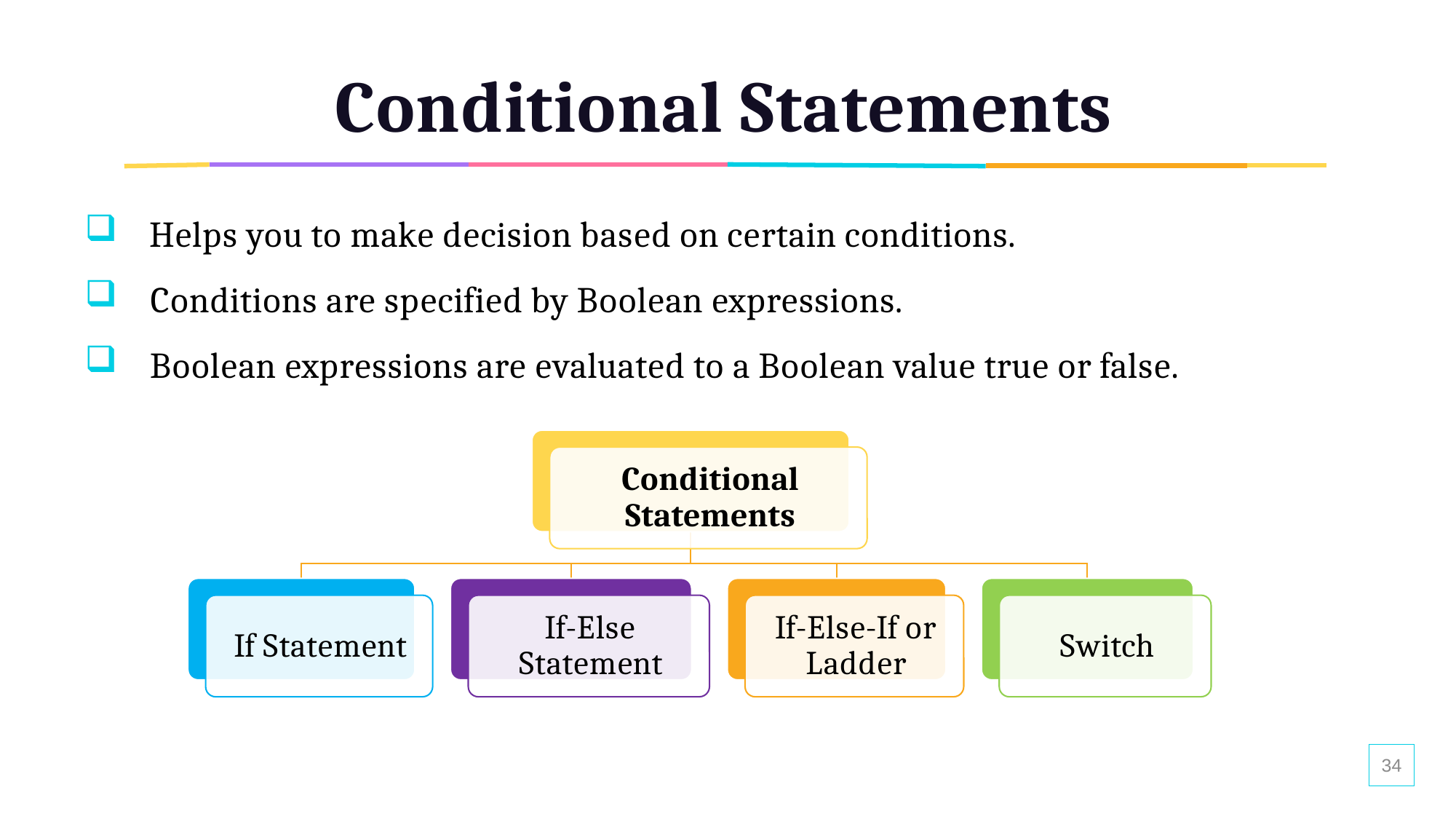

# Conditional Statements
Helps you to make decision based on certain conditions.
Conditions are specified by Boolean expressions.
Boolean expressions are evaluated to a Boolean value true or false.
Conditional Statements
If Statement
If-Else Statement
If-Else-If or Ladder
Switch
34